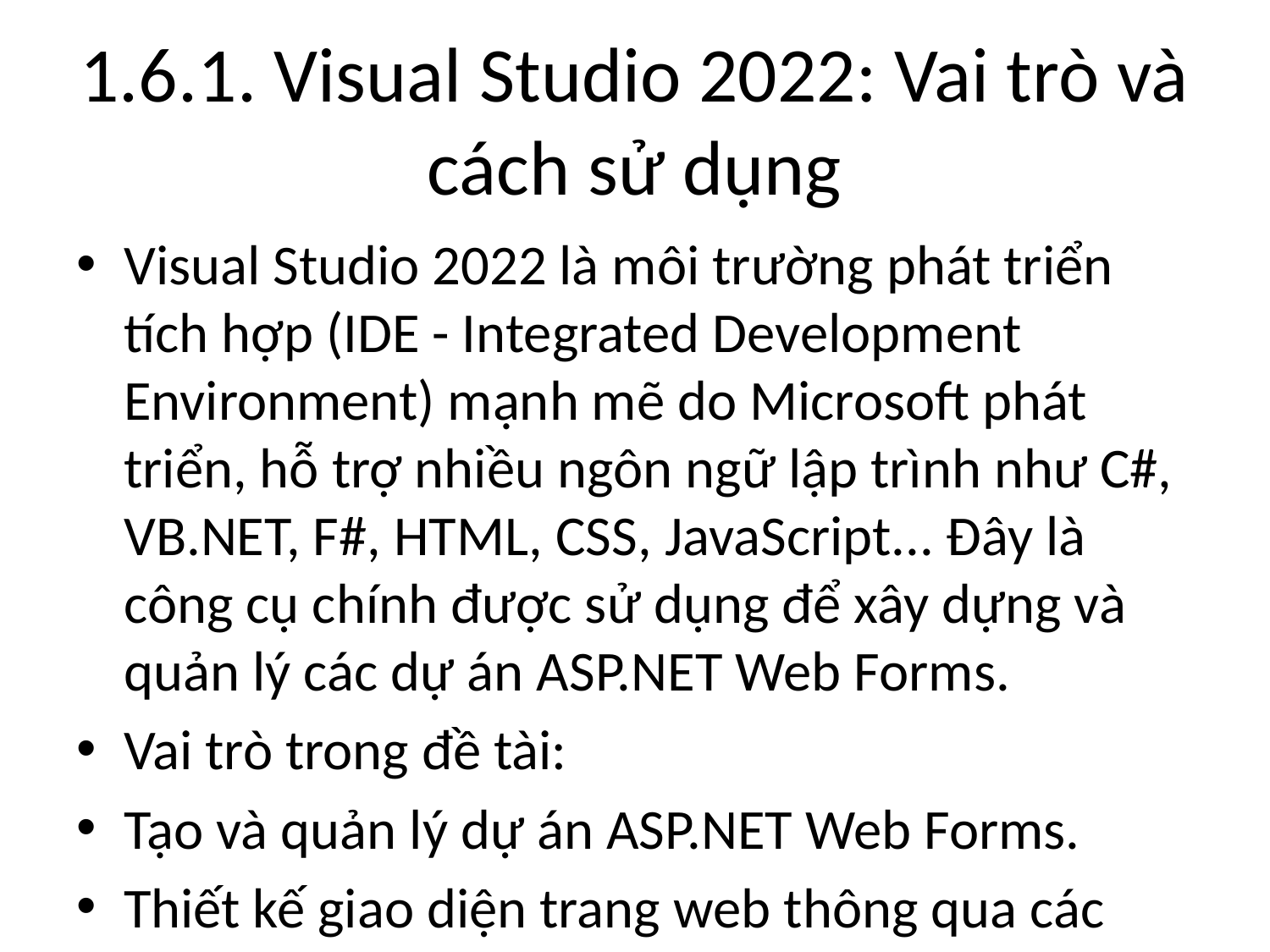

# 1.6.1. Visual Studio 2022: Vai trò và cách sử dụng
Visual Studio 2022 là môi trường phát triển tích hợp (IDE - Integrated Development Environment) mạnh mẽ do Microsoft phát triển, hỗ trợ nhiều ngôn ngữ lập trình như C#, VB.NET, F#, HTML, CSS, JavaScript... Đây là công cụ chính được sử dụng để xây dựng và quản lý các dự án ASP.NET Web Forms.
Vai trò trong đề tài:
Tạo và quản lý dự án ASP.NET Web Forms.
Thiết kế giao diện trang web thông qua các tệp .aspx.
Viết mã xử lý logic ở phía server bằng ngôn ngữ C#.
Kiểm thử và chạy ứng dụng trực tiếp bằng trình giả lập máy chủ tích hợp (IIS Express).
Tích hợp dễ dàng với SQL Server và các công cụ quản lý dữ liệu khác .
Cách sử dụng cơ bản:
Tạo Project → chọn template "ASP.NET Web Application (.NET Framework)".
Chọn loại ứng dụng Web Forms.
Sử dụng Solution Explorer để quản lý các trang .aspx, file .cs, thư mục hình ảnh và CSS.
Nhấn F5 để chạy thử website bằng trình duyệt.